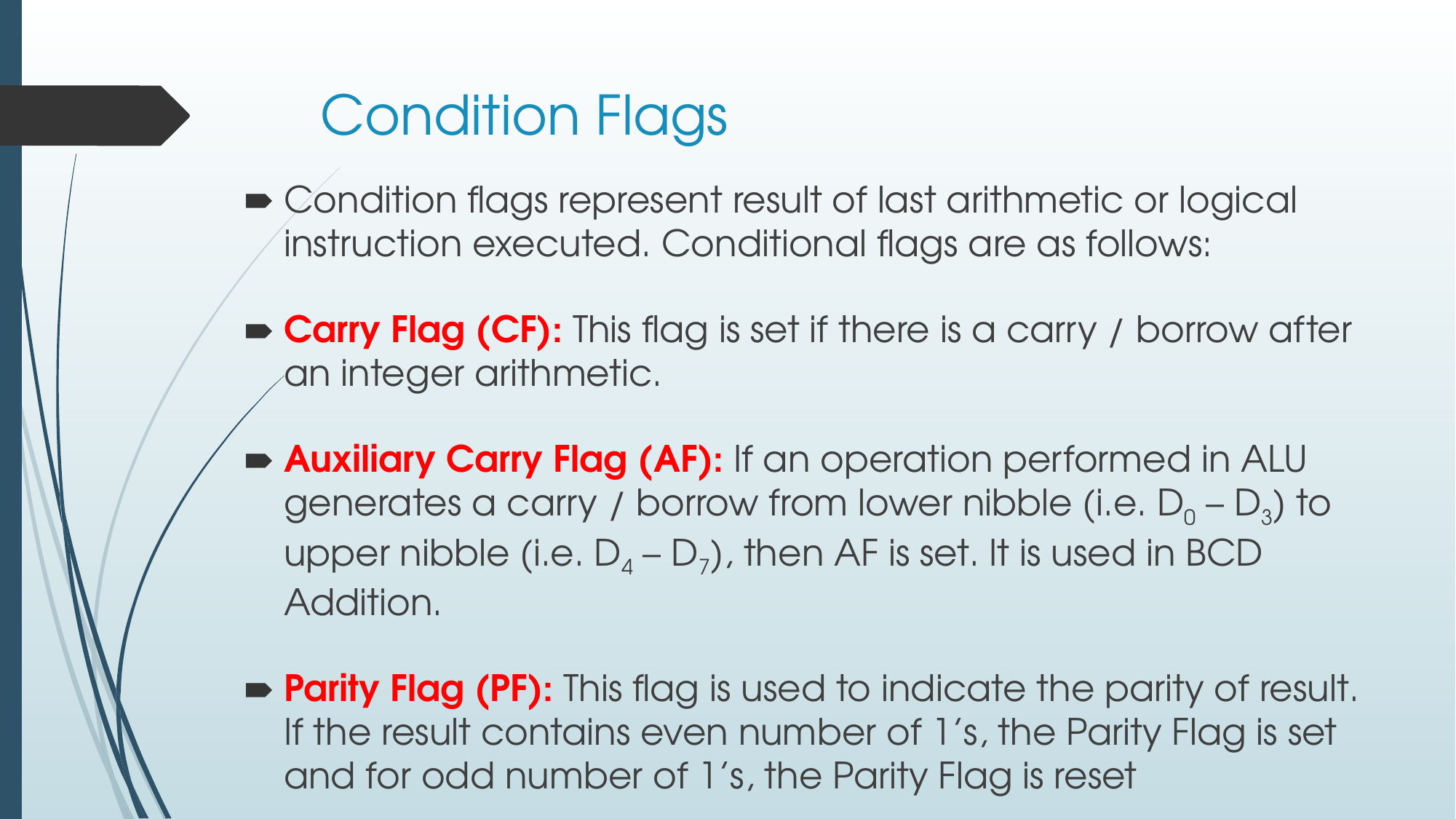

# Condition Flags
Condition flags represent result of last arithmetic or logical instruction executed. Conditional flags are as follows:
Carry Flag (CF): This flag is set if there is a carry / borrow after an integer arithmetic.
Auxiliary Carry Flag (AF): If an operation performed in ALU generates a carry / borrow from lower nibble (i.e. D0 – D3) to upper nibble (i.e. D4 – D7), then AF is set. It is used in BCD Addition.
Parity Flag (PF): This flag is used to indicate the parity of result. If the result contains even number of 1’s, the Parity Flag is set and for odd number of 1’s, the Parity Flag is reset